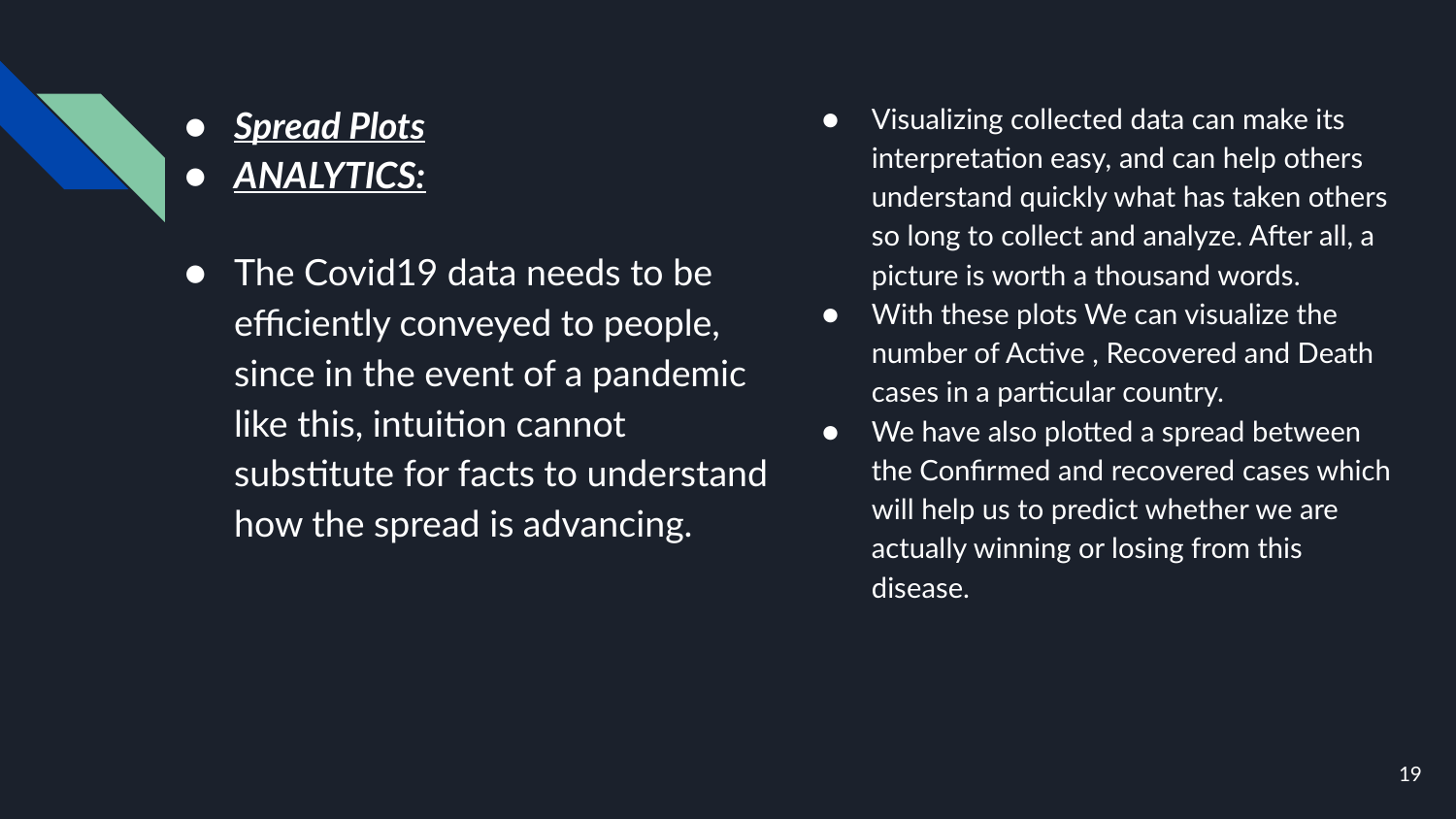

| Spread Plots ANALYTICS: The Covid19 data needs to be efficiently conveyed to people, since in the event of a pandemic like this, intuition cannot substitute for facts to understand how the spread is advancing. | Visualizing collected data can make its interpretation easy, and can help others understand quickly what has taken others so long to collect and analyze. After all, a picture is worth a thousand words. With these plots We can visualize the number of Active , Recovered and Death cases in a particular country. We have also plotted a spread between the Confirmed and recovered cases which will help us to predict whether we are actually winning or losing from this disease. |
| --- | --- |
19